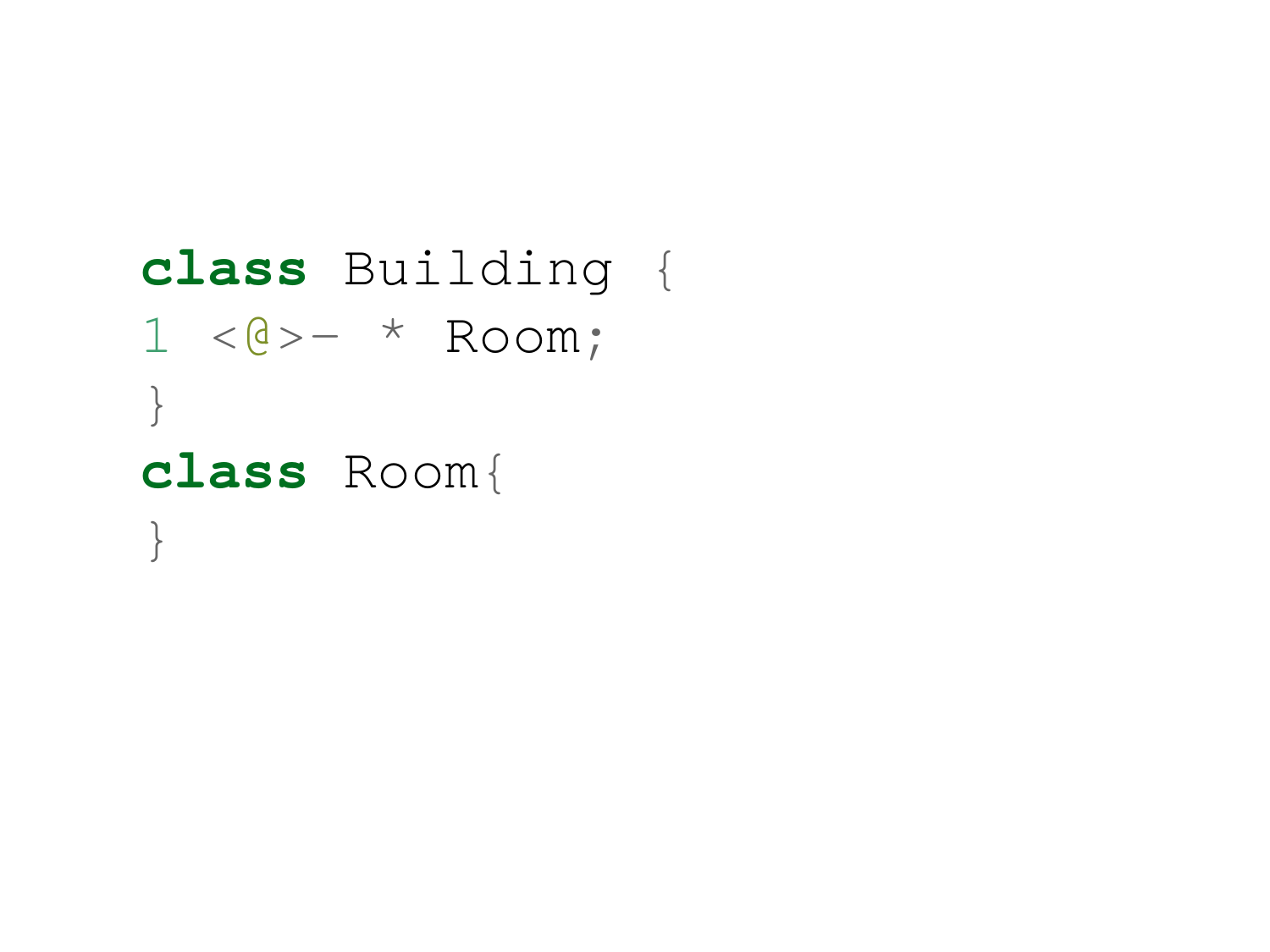

class Building {
1 <@>- * Room;
}
class Room{
}